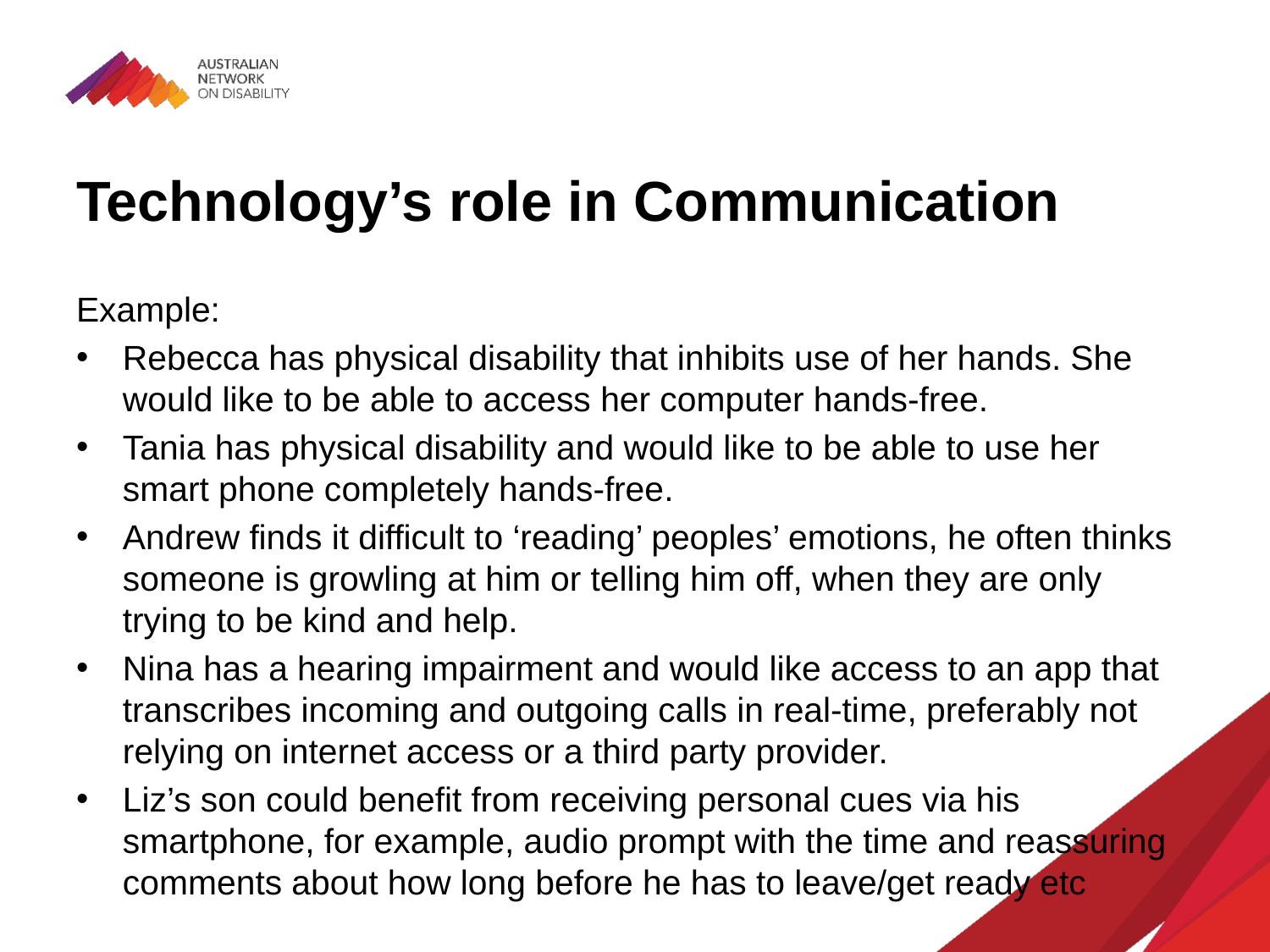

# Technology’s role in Communication
Example:
Rebecca has physical disability that inhibits use of her hands. She would like to be able to access her computer hands-free.
Tania has physical disability and would like to be able to use her smart phone completely hands-free.
Andrew finds it difficult to ‘reading’ peoples’ emotions, he often thinks someone is growling at him or telling him off, when they are only trying to be kind and help.
Nina has a hearing impairment and would like access to an app that transcribes incoming and outgoing calls in real-time, preferably not relying on internet access or a third party provider.
Liz’s son could benefit from receiving personal cues via his smartphone, for example, audio prompt with the time and reassuring comments about how long before he has to leave/get ready etc